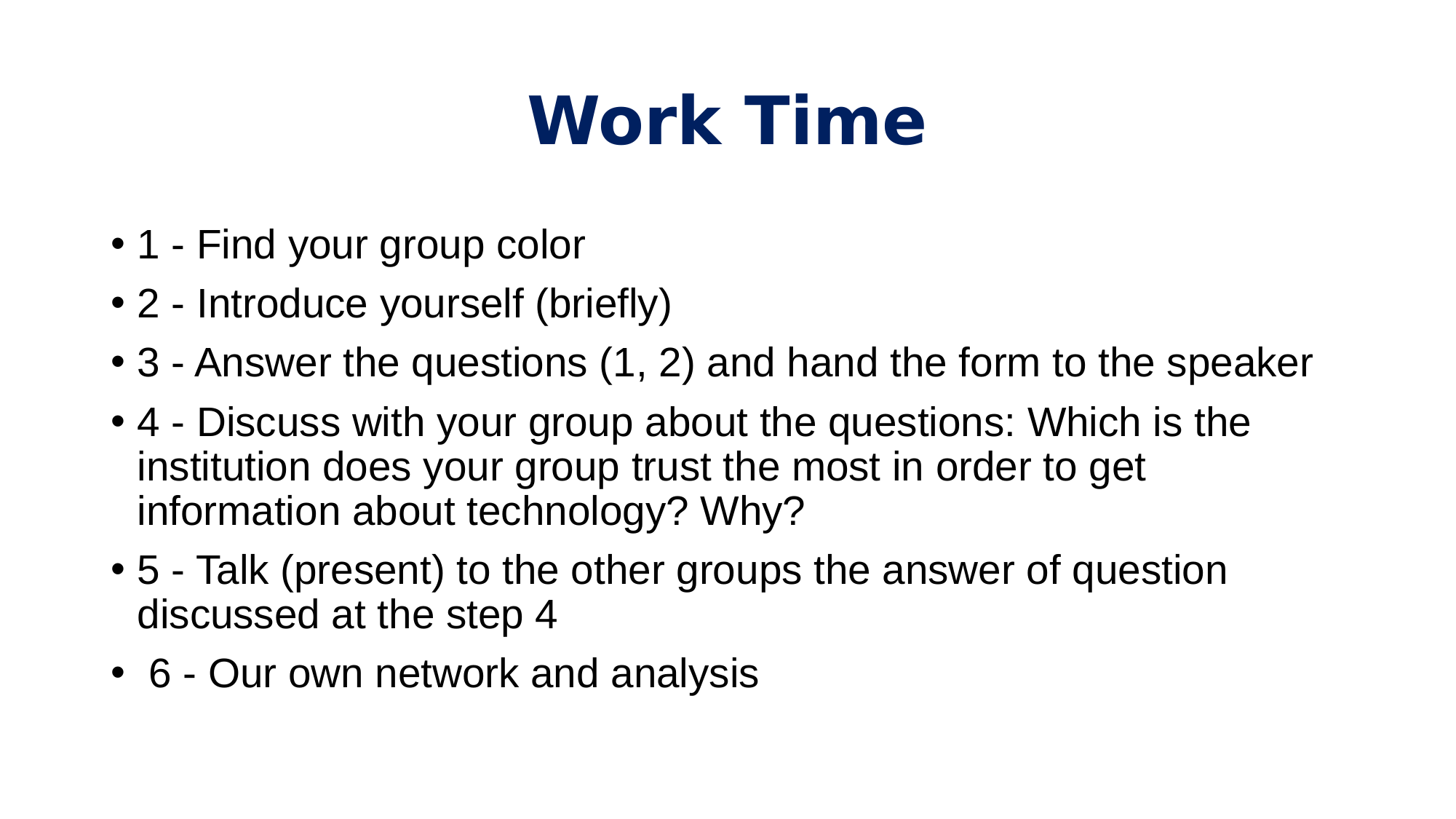

# Work Time
1 - Find your group color
2 - Introduce yourself (briefly)
3 - Answer the questions (1, 2) and hand the form to the speaker
4 - Discuss with your group about the questions: Which is the institution does your group trust the most in order to get information about technology? Why?
5 - Talk (present) to the other groups the answer of question discussed at the step 4
 6 - Our own network and analysis